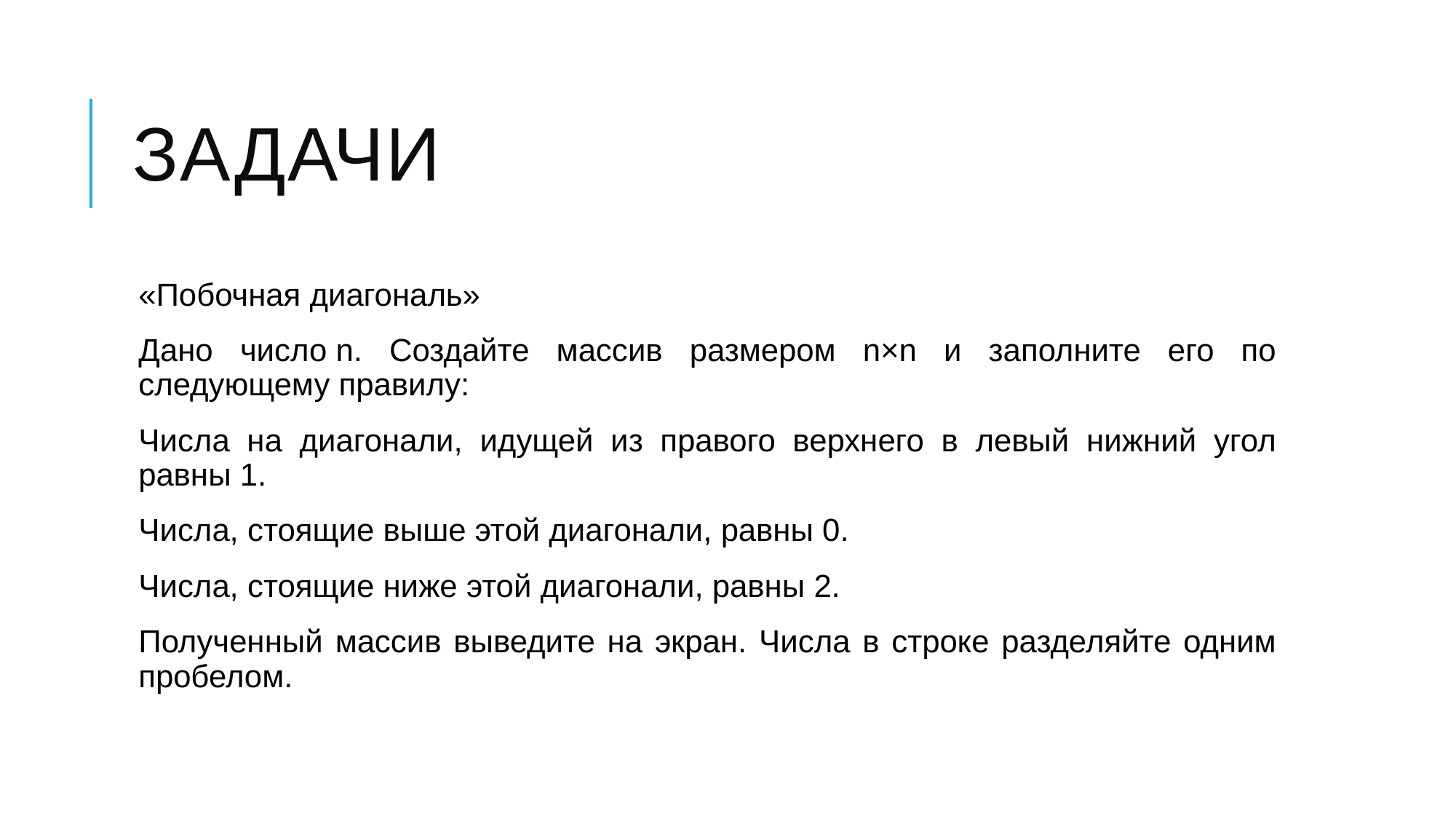

# Задачи
«Побочная диагональ»
Дано число n. Создайте массив размером n×n и заполните его по следующему правилу:
Числа на диагонали, идущей из правого верхнего в левый нижний угол равны 1.
Числа, стоящие выше этой диагонали, равны 0.
Числа, стоящие ниже этой диагонали, равны 2.
Полученный массив выведите на экран. Числа в строке разделяйте одним пробелом.